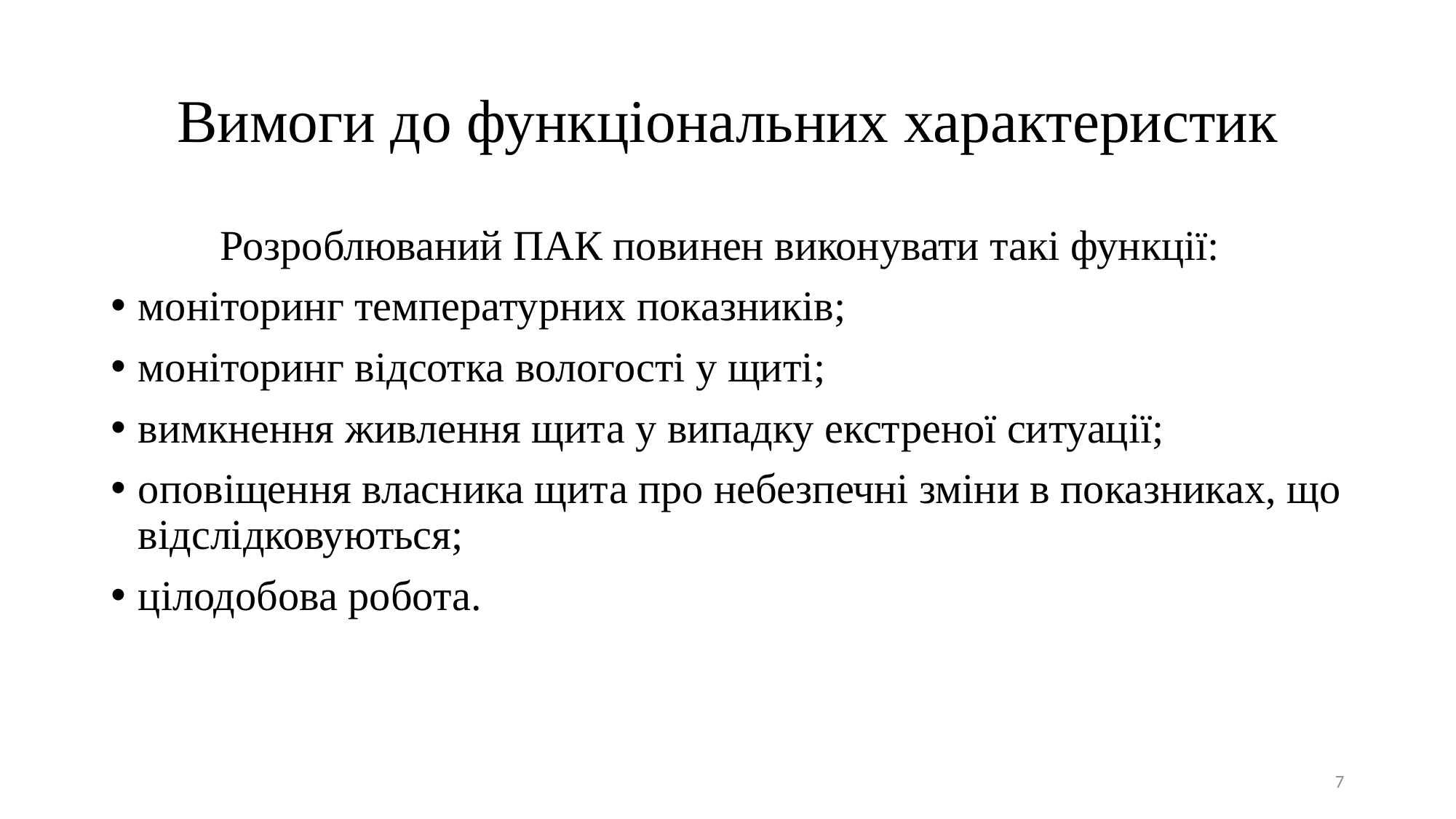

# Вимоги до функціональних характеристик
	Розроблюваний ПАК повинен виконувати такі функції:
моніторинг температурних показників;
моніторинг відсотка вологості у щиті;
вимкнення живлення щита у випадку екстреної ситуації;
оповіщення власника щита про небезпечні зміни в показниках, що відслідковуються;
цілодобова робота.

7